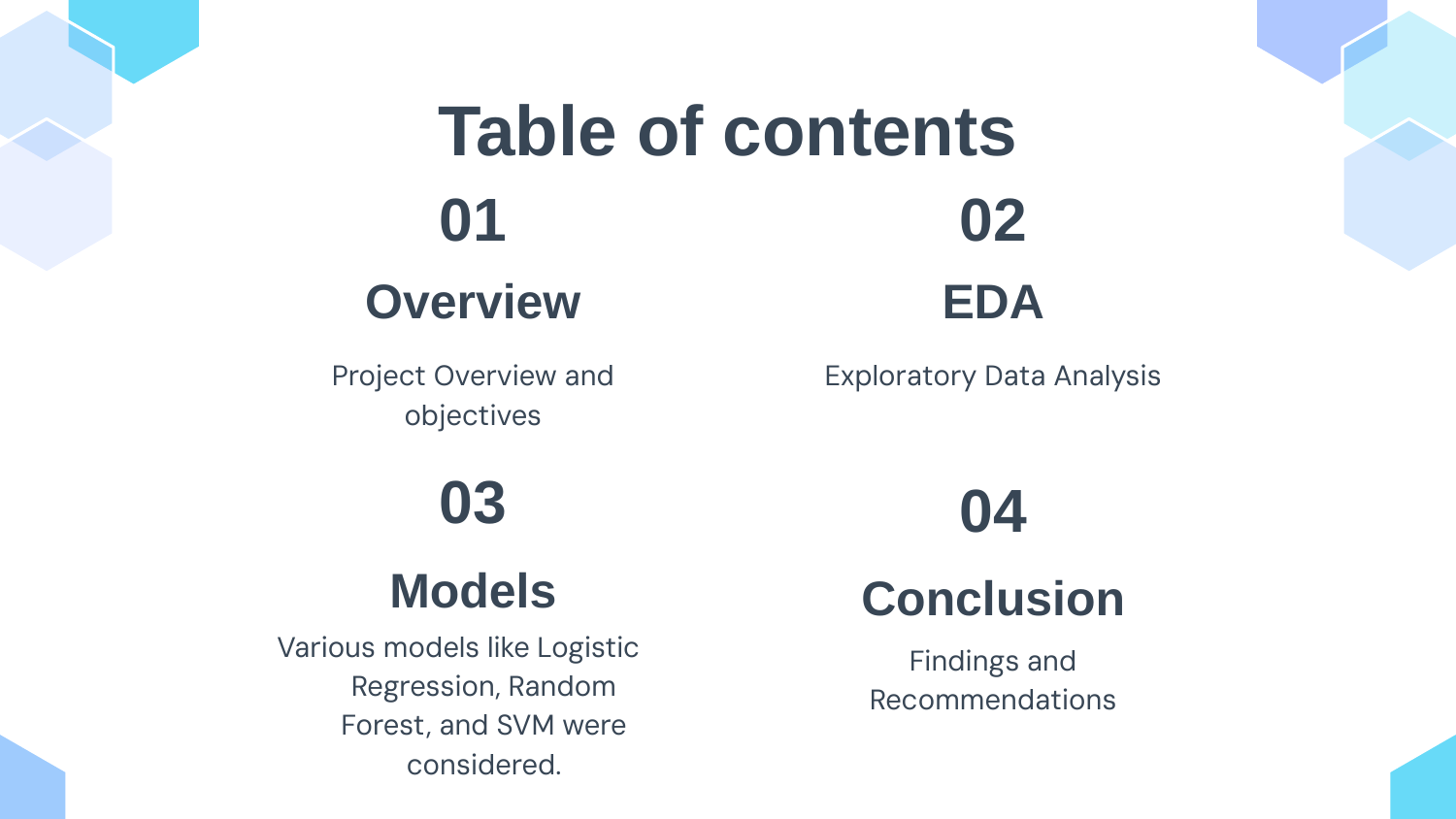

# Table of contents
01
02
Overview
EDA
Project Overview and objectives
Exploratory Data Analysis
04
03
Conclusion
Models
Various models like Logistic Regression, Random Forest, and SVM were considered.
Findings and Recommendations